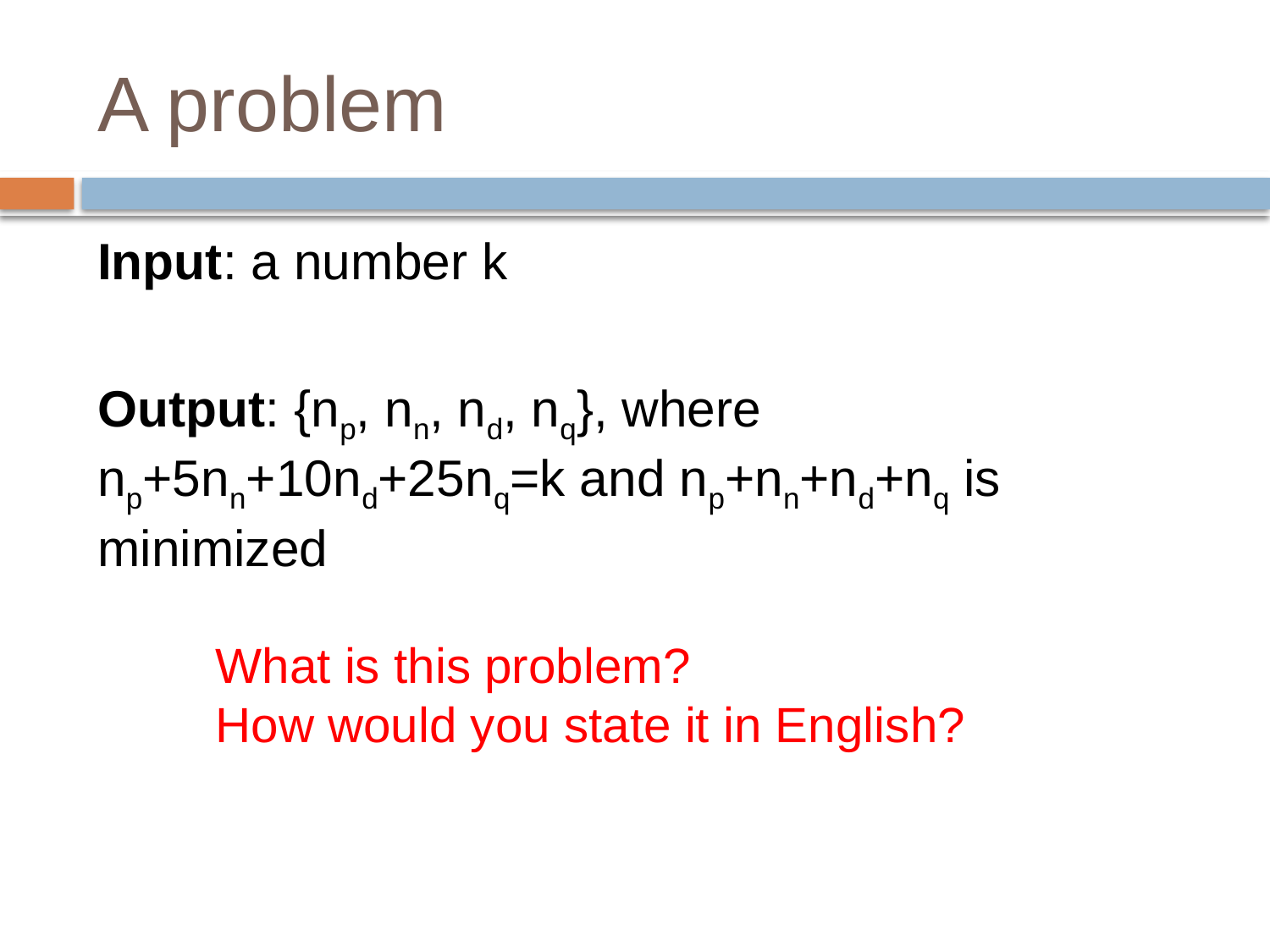

# A problem
Input: a number k

Output: {np, nn, nd, nq}, where np+5nn+10nd+25nq=k and np+nn+nd+nq is minimized
What is this problem?
How would you state it in English?